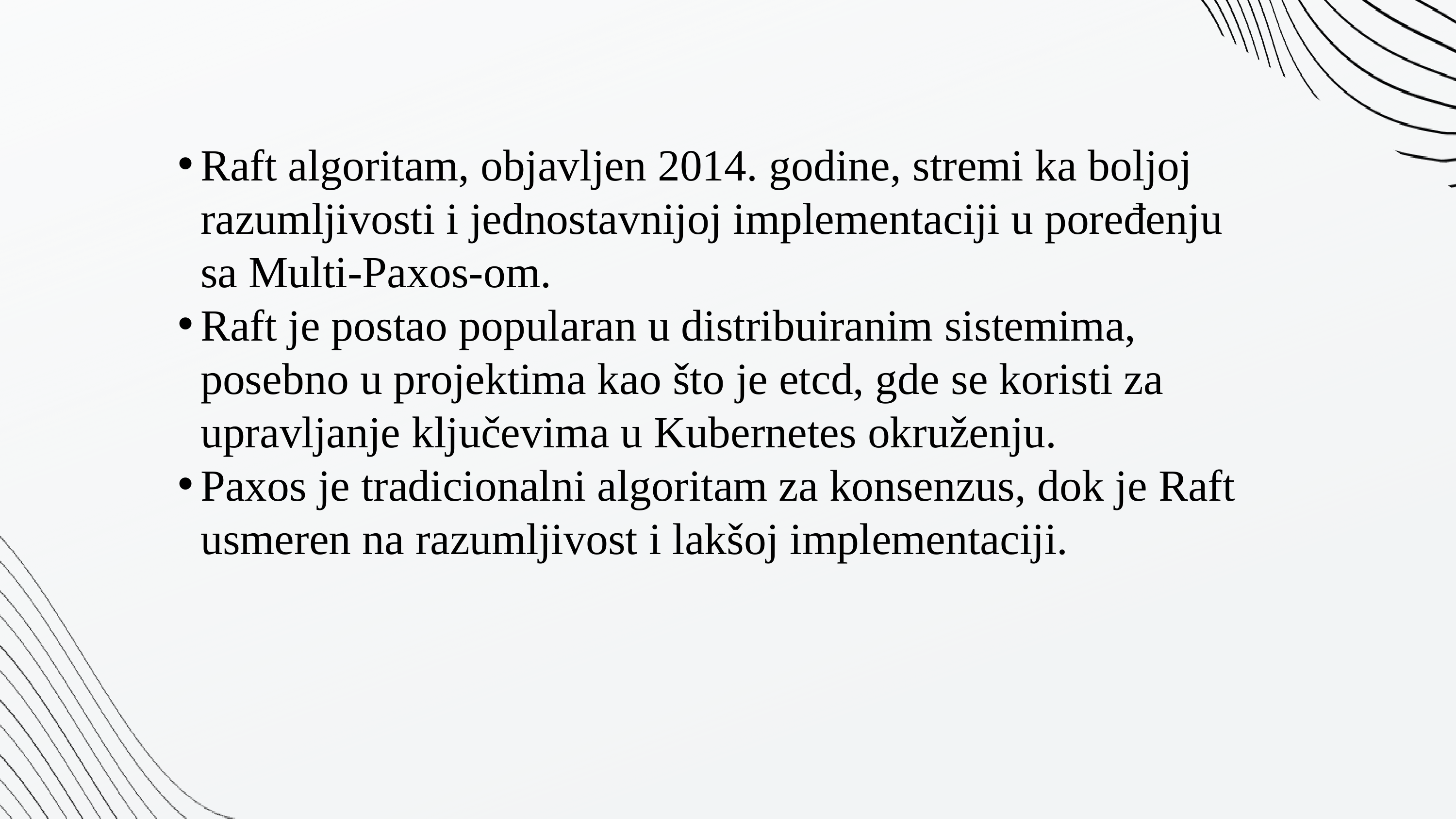

Raft algoritam, objavljen 2014. godine, stremi ka boljoj razumljivosti i jednostavnijoj implementaciji u poređenju sa Multi-Paxos-om.
Raft je postao popularan u distribuiranim sistemima, posebno u projektima kao što je etcd, gde se koristi za upravljanje ključevima u Kubernetes okruženju.
Paxos je tradicionalni algoritam za konsenzus, dok je Raft usmeren na razumljivost i lakšoj implementaciji.